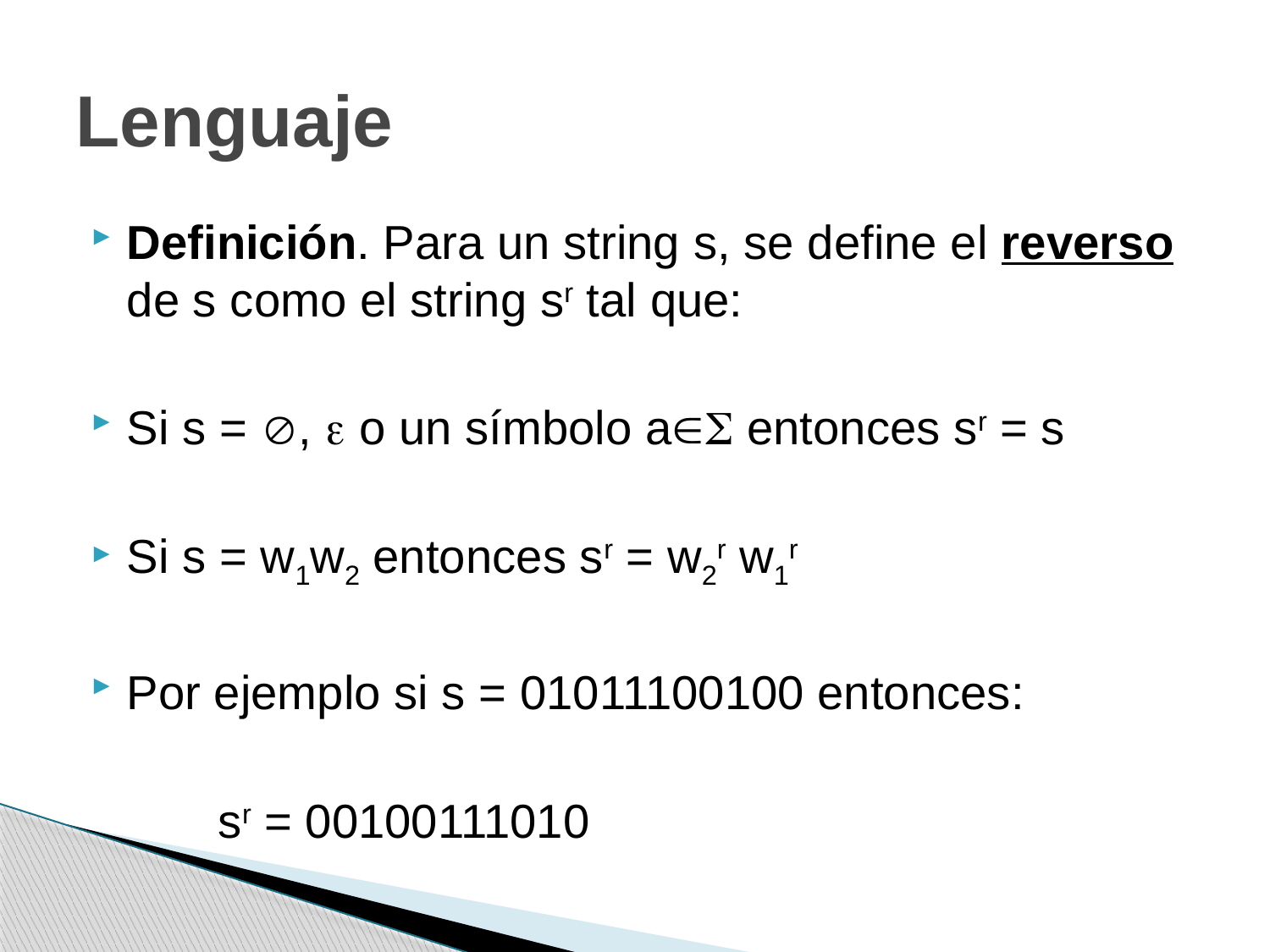

# Lenguaje
Definición. Para un string s, se define el reverso de s como el string sr tal que:

Si s = ∅, ε o un símbolo a∈Σ entonces sr = s

Si s = w1w2 entonces sr = w2r w1r

Por ejemplo si s = 01011100100 entonces:

	sr = 00100111010